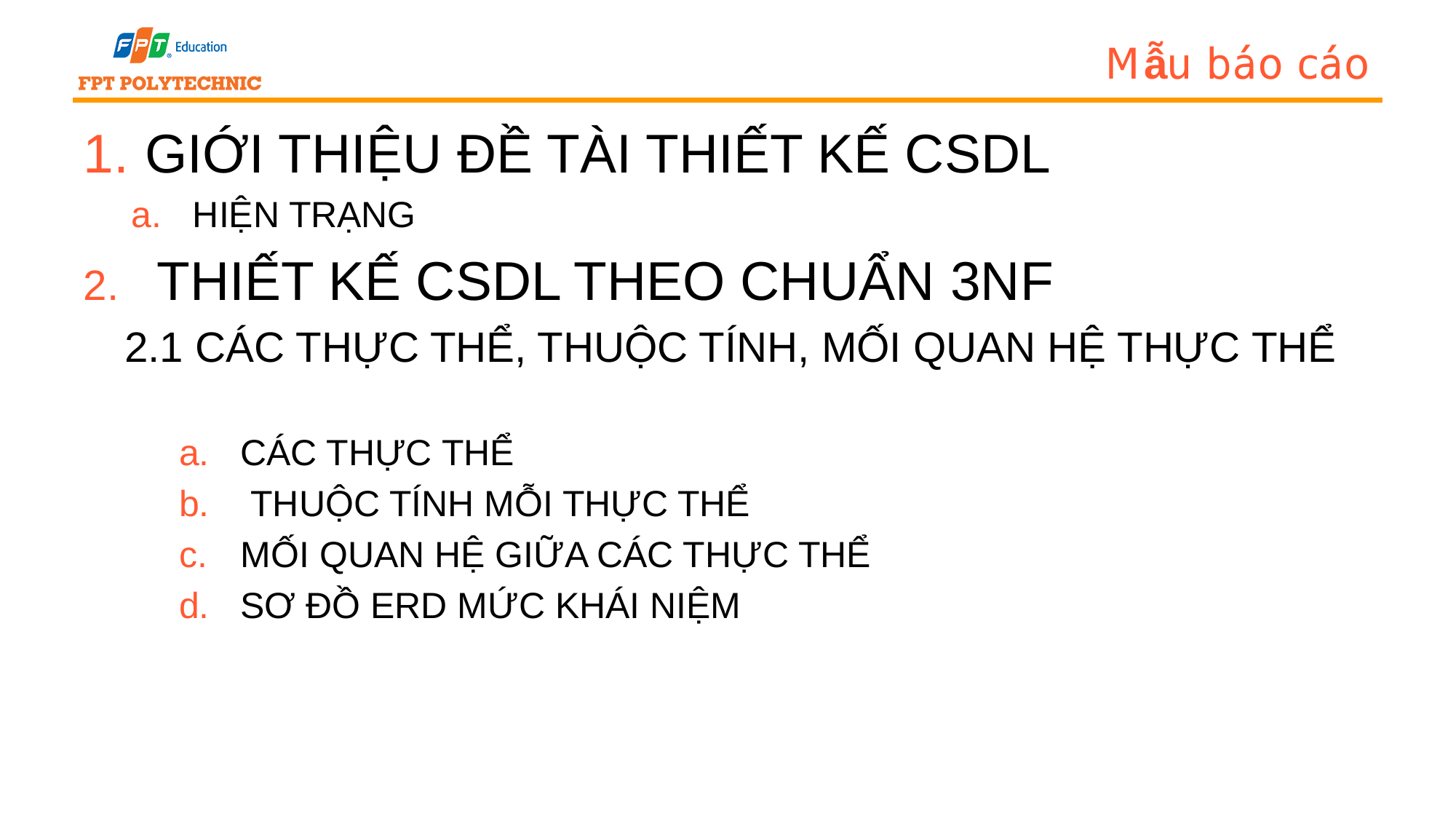

# Mẫu báo cáo
GIỚI THIỆU ĐỀ TÀI THIẾT KẾ CSDL
HIỆN TRẠNG
 THIẾT KẾ CSDL THEO CHUẨN 3NF
	2.1 CÁC THỰC THỂ, THUỘC TÍNH, MỐI QUAN HỆ THỰC THỂ
CÁC THỰC THỂ
 THUỘC TÍNH MỖI THỰC THỂ
MỐI QUAN HỆ GIỮA CÁC THỰC THỂ
SƠ ĐỒ ERD MỨC KHÁI NIỆM